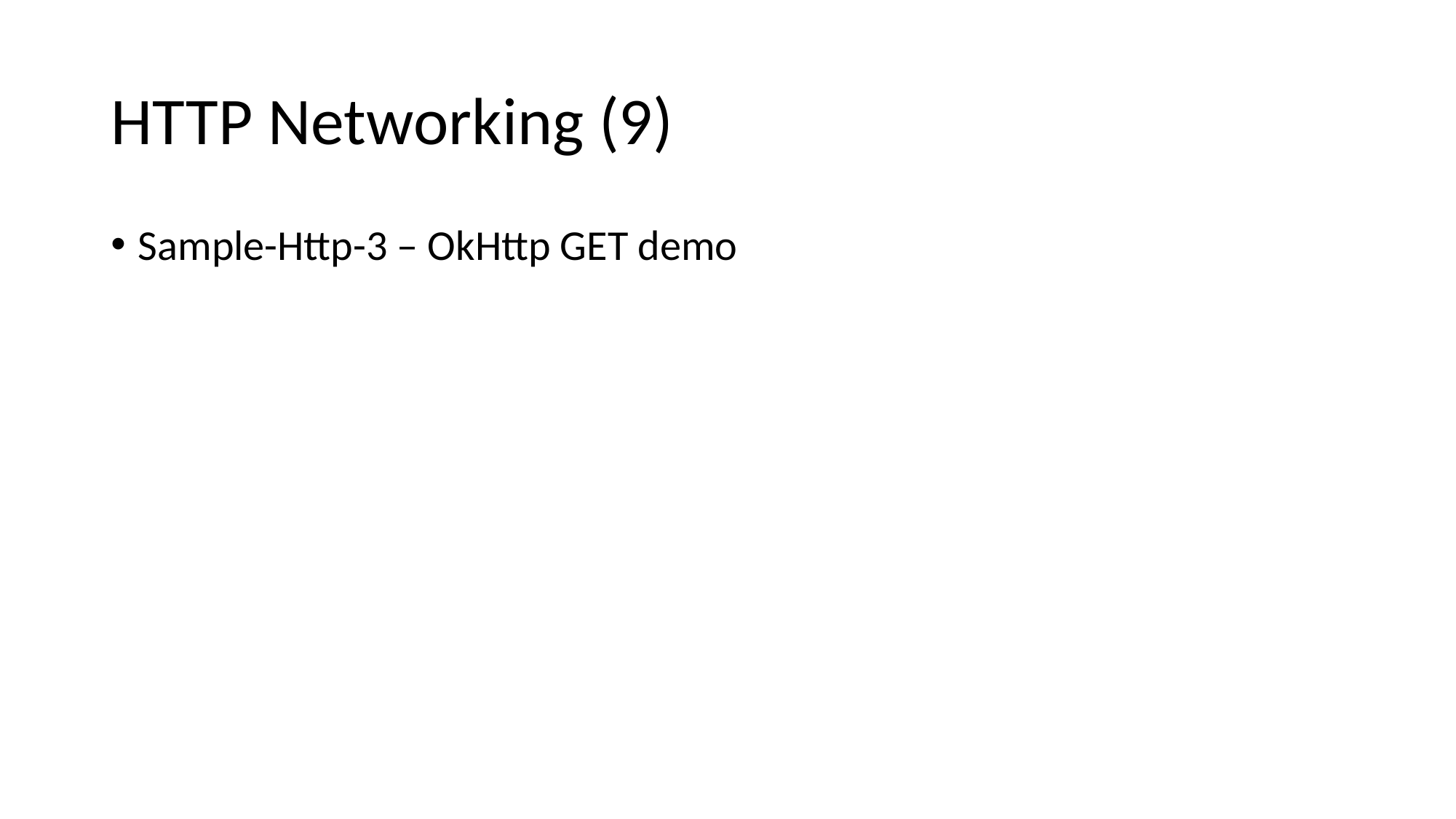

# HTTP Networking (9)
Sample-Http-3 – OkHttp GET demo